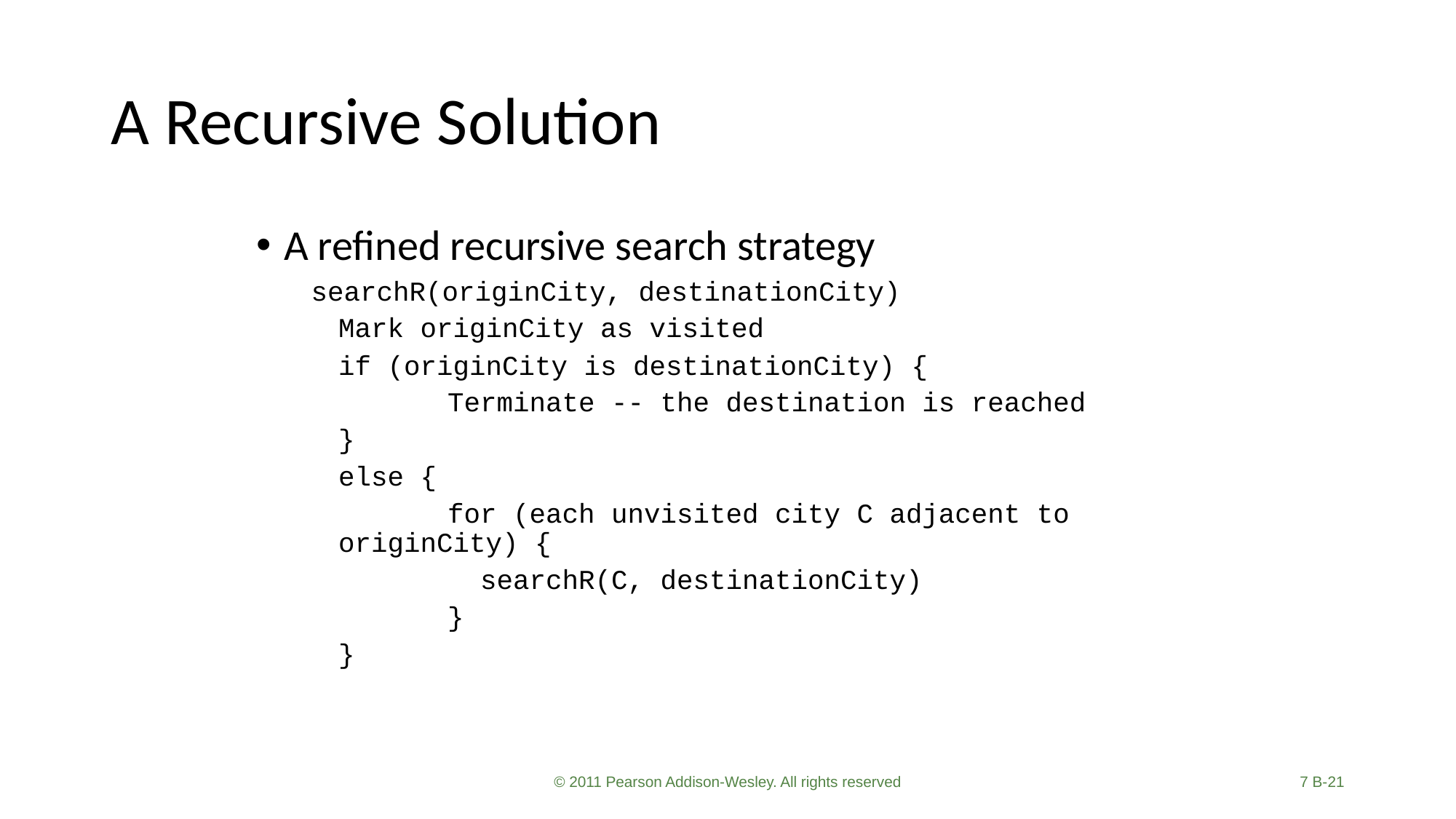

# A Recursive Solution
A refined recursive search strategy
searchR(originCity, destinationCity)
	Mark originCity as visited
	if (originCity is destinationCity) {
		Terminate -- the destination is reached
	}
	else {
		for (each unvisited city C adjacent to originCity) {
		  searchR(C, destinationCity)
		}
	}
© 2011 Pearson Addison-Wesley. All rights reserved
7 B-21